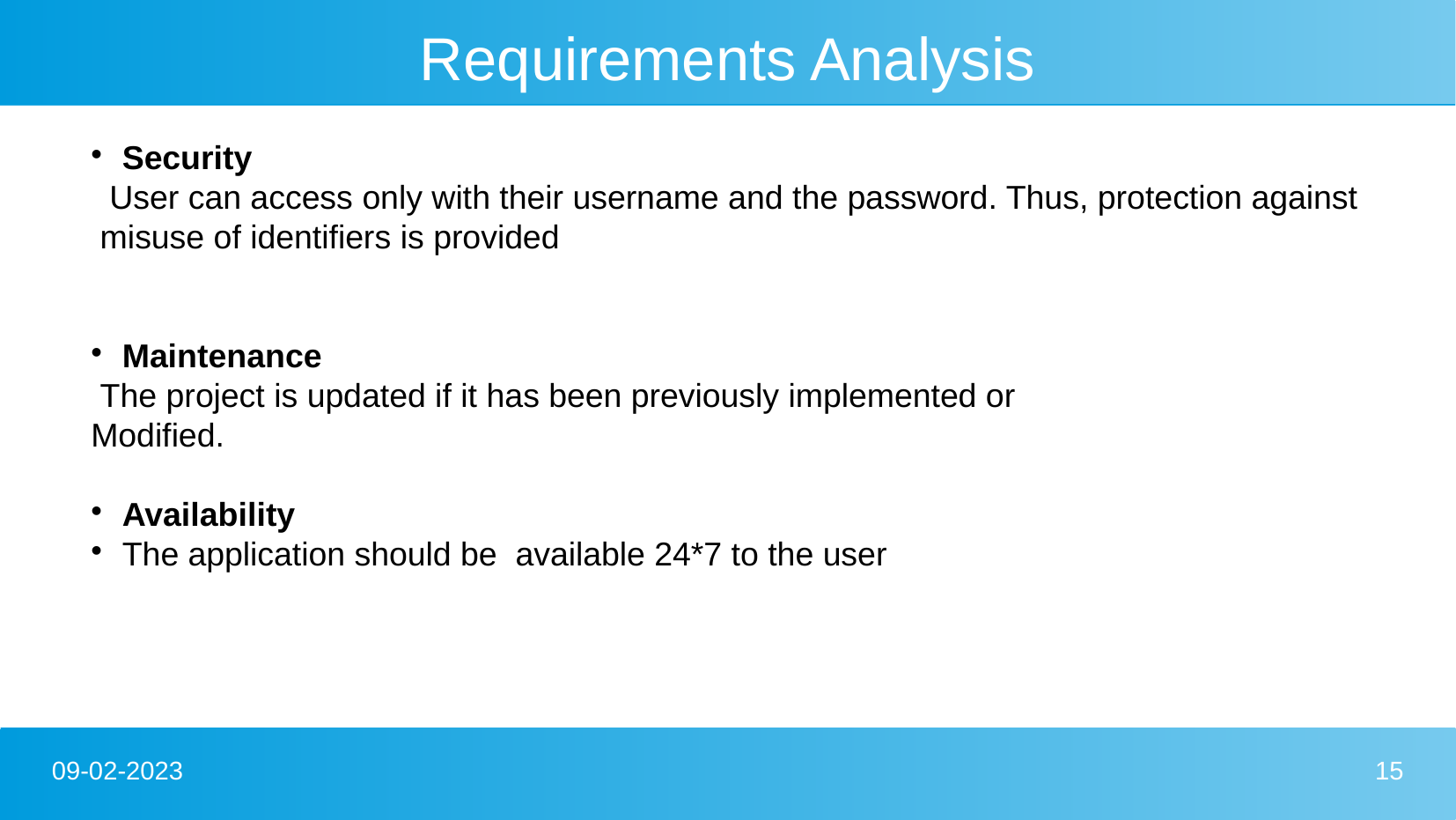

# Requirements Analysis
Security
  User can access only with their username and the password. Thus, protection against  misuse of identifiers is provided

Maintenance
 The project is updated if it has been previously implemented or
Modified.

Availability
The application should be  available 24*7 to the user

09-02-2023
15